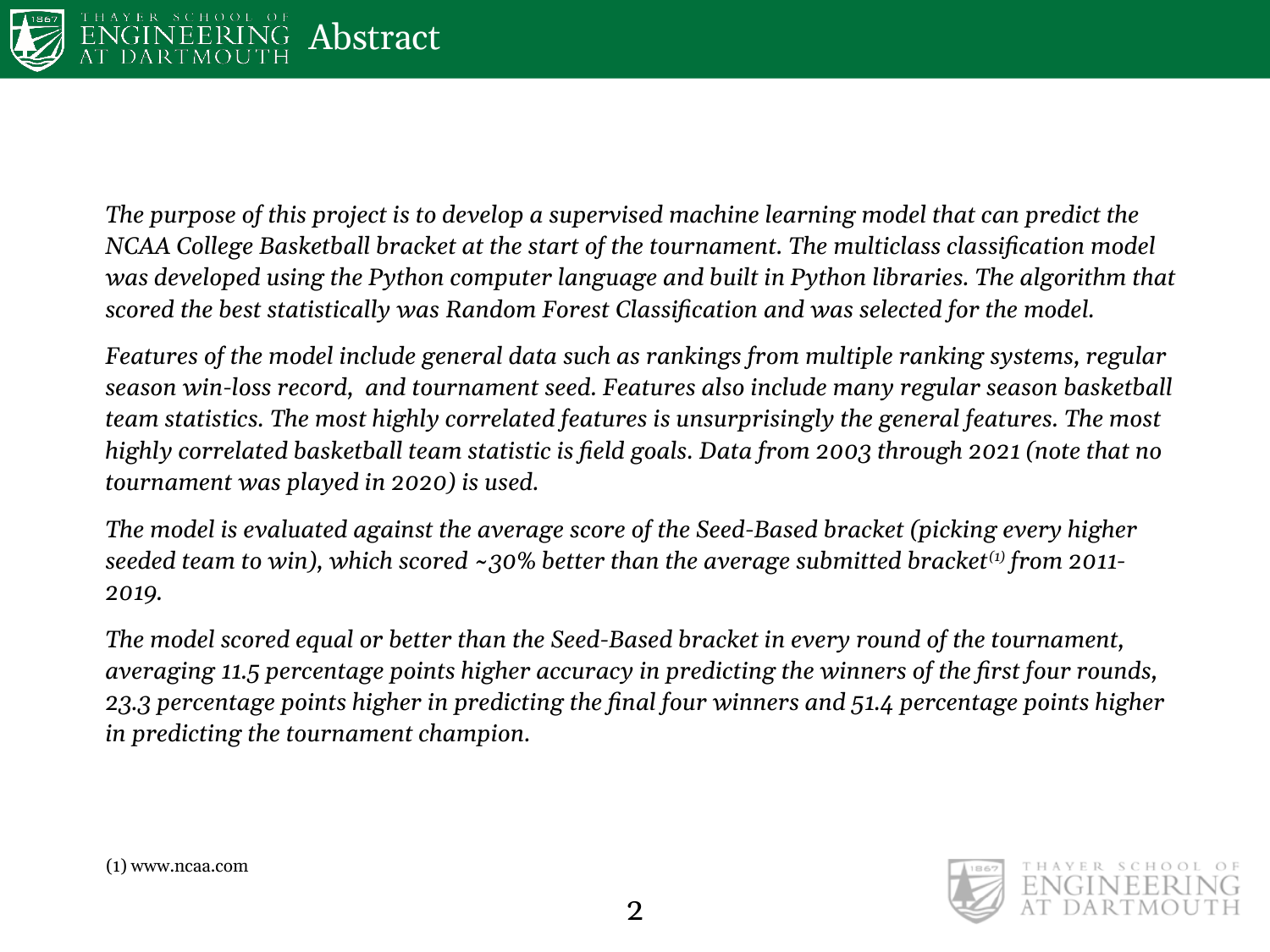

# Abstract
The purpose of this project is to develop a supervised machine learning model that can predict the NCAA College Basketball bracket at the start of the tournament. The multiclass classification model was developed using the Python computer language and built in Python libraries. The algorithm that scored the best statistically was Random Forest Classification and was selected for the model.
Features of the model include general data such as rankings from multiple ranking systems, regular season win-loss record,  and tournament seed. Features also include many regular season basketball team statistics. The most highly correlated features is unsurprisingly the general features. The most highly correlated basketball team statistic is field goals. Data from 2003 through 2021 (note that no tournament was played in 2020) is used.
The model is evaluated against the average score of the Seed-Based bracket (picking every higher seeded team to win), which scored ~30% better than the average submitted bracket(1) from 2011-2019.
The model scored equal or better than the Seed-Based bracket in every round of the tournament, averaging 11.5 percentage points higher accuracy in predicting the winners of the first four rounds, 23.3 percentage points higher in predicting the final four winners and 51.4 percentage points higher in predicting the tournament champion.
(1) www.ncaa.com
2